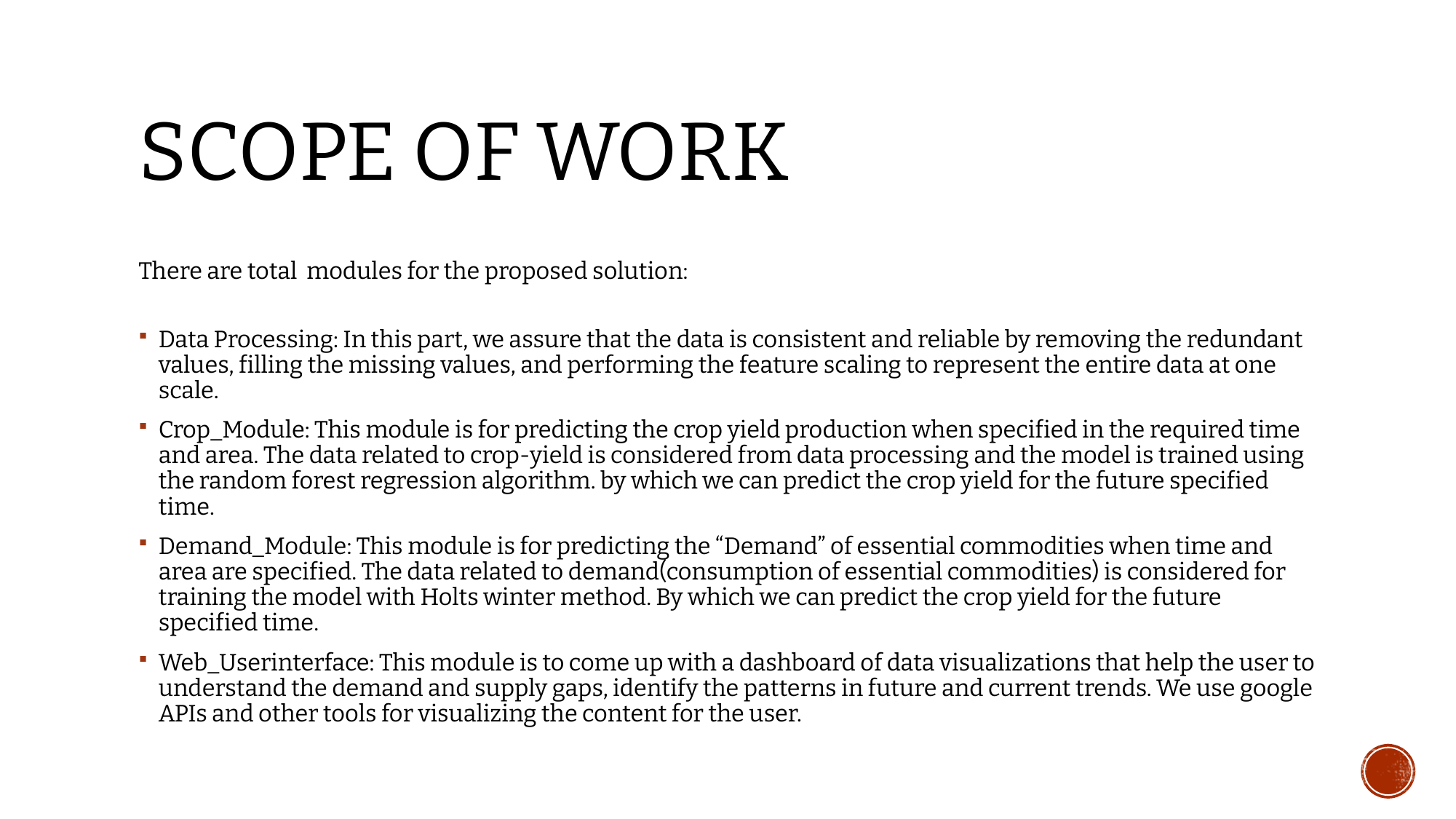

# Scope of Work
There are total  modules for the proposed solution:
Data Processing: In this part, we assure that the data is consistent and reliable by removing the redundant values, filling the missing values, and performing the feature scaling to represent the entire data at one scale.
Crop_Module: This module is for predicting the crop yield production when specified in the required time and area. The data related to crop-yield is considered from data processing and the model is trained using the random forest regression algorithm. by which we can predict the crop yield for the future specified time.
Demand_Module: This module is for predicting the “Demand” of essential commodities when time and area are specified. The data related to demand(consumption of essential commodities) is considered for training the model with Holts winter method. By which we can predict the crop yield for the future specified time.
Web_Userinterface: This module is to come up with a dashboard of data visualizations that help the user to understand the demand and supply gaps, identify the patterns in future and current trends. We use google APIs and other tools for visualizing the content for the user.